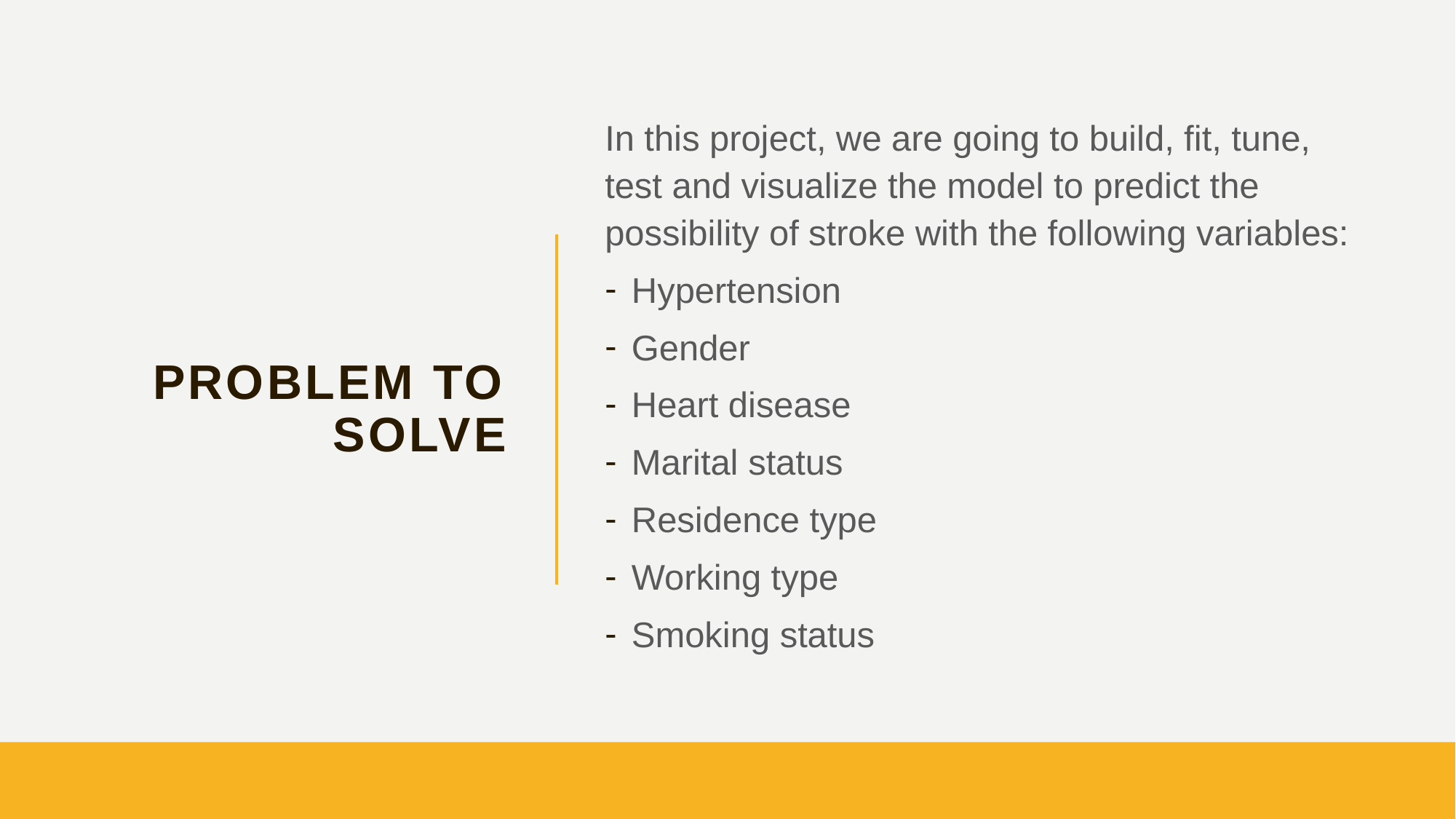

In this project, we are going to build, fit, tune, test and visualize the model to predict the possibility of stroke with the following variables:
Hypertension
Gender
Heart disease
Marital status
Residence type
Working type
Smoking status

# Problem to Solve